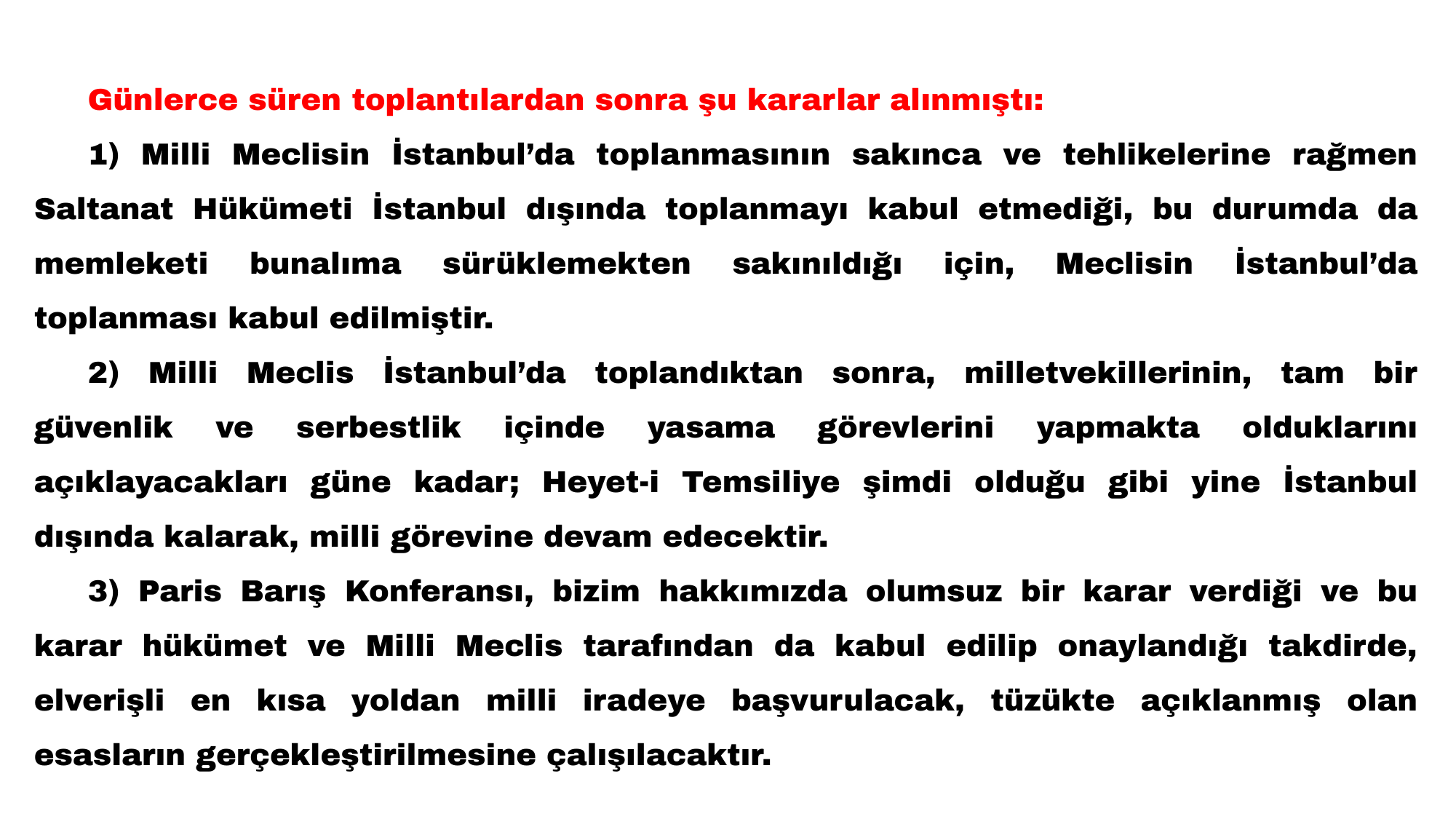

#
Günlerce süren toplantılardan sonra şu kararlar alınmıştı:
1) Milli Meclisin İstanbul’da toplanmasının sakınca ve tehlikelerine rağmen Saltanat Hükümeti İstanbul dışında toplanmayı kabul etmediği, bu durumda da memleketi bunalıma sürüklemekten sakınıldığı için, Meclisin İstanbul’da toplanması kabul edilmiştir.
2) Milli Meclis İstanbul’da toplandıktan sonra, milletvekillerinin, tam bir güvenlik ve serbestlik içinde yasama görevlerini yapmakta olduklarını açıklayacakları güne kadar; Heyet-i Temsiliye şimdi olduğu gibi yine İstanbul dışında kalarak, milli görevine devam edecektir.
3) Paris Barış Konferansı, bizim hakkımızda olumsuz bir karar verdiği ve bu karar hükümet ve Milli Meclis tarafından da kabul edilip onaylandığı takdirde, elverişli en kısa yoldan milli iradeye başvurulacak, tüzükte açıklanmış olan esasların gerçekleştirilmesine çalışılacaktır.